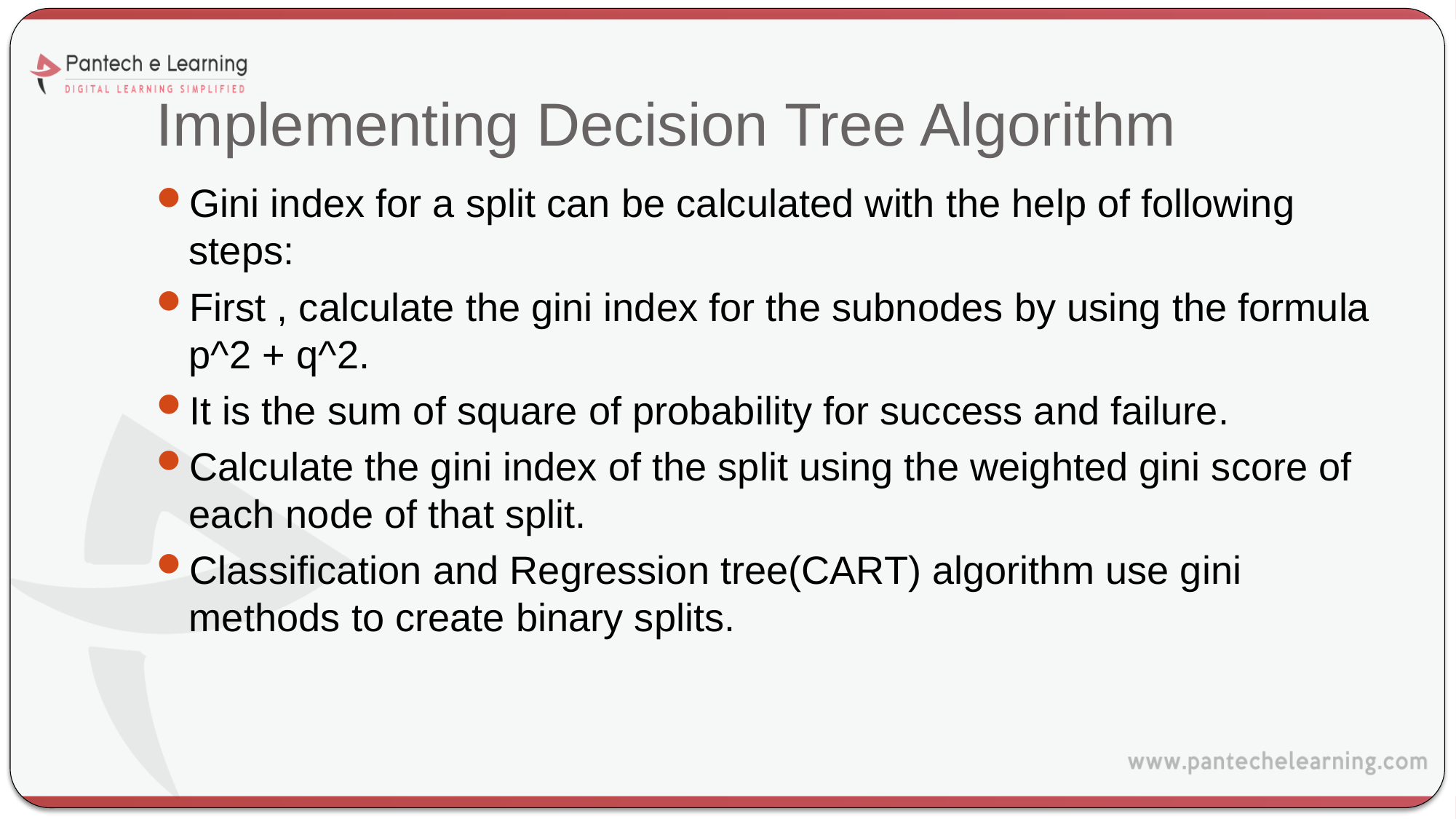

# Implementing Decision Tree Algorithm
Gini index for a split can be calculated with the help of following steps:
First , calculate the gini index for the subnodes by using the formula p^2 + q^2.
It is the sum of square of probability for success and failure.
Calculate the gini index of the split using the weighted gini score of each node of that split.
Classification and Regression tree(CART) algorithm use gini methods to create binary splits.